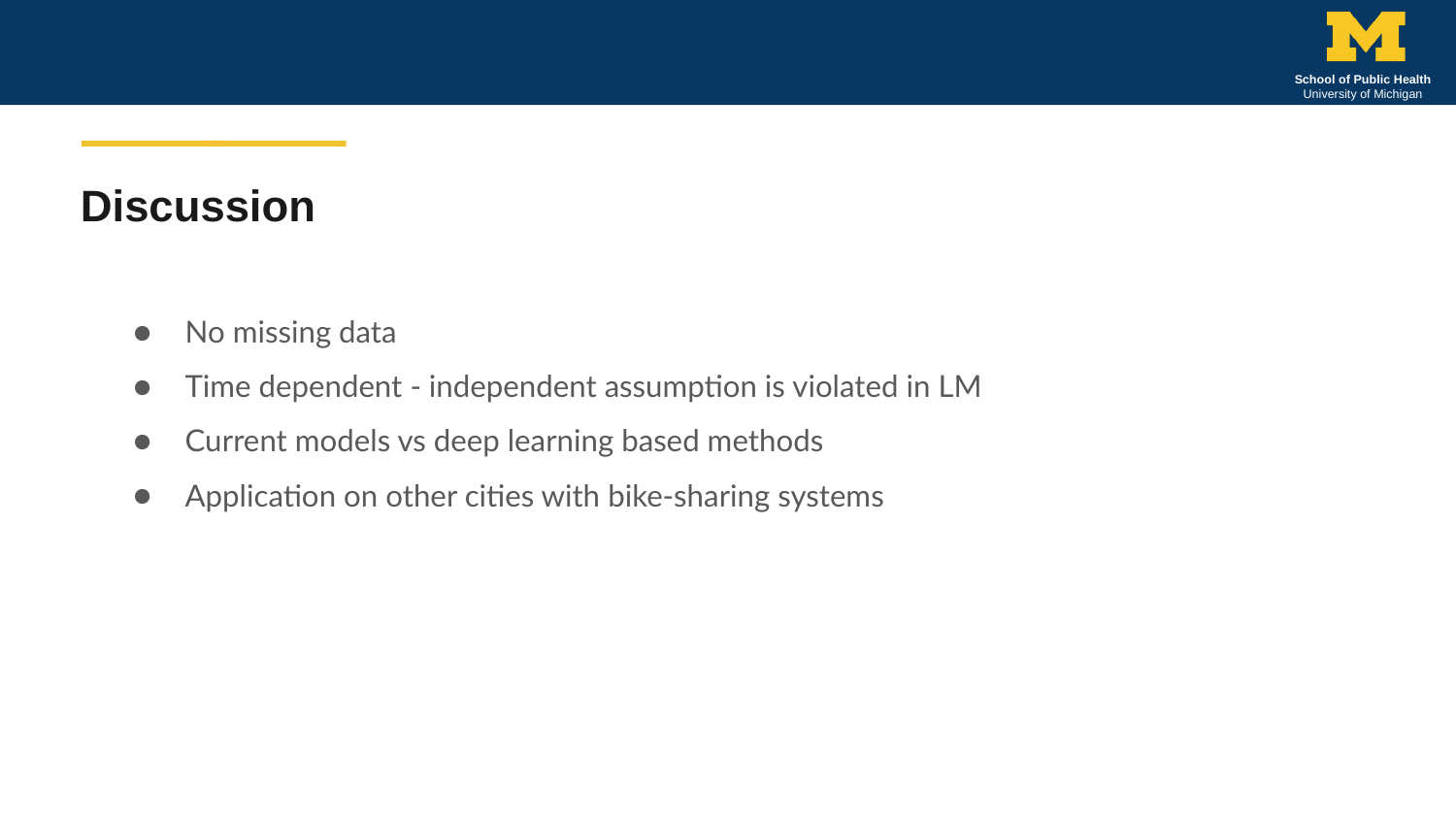

# Discussion
No missing data
Time dependent - independent assumption is violated in LM
Current models vs deep learning based methods
Application on other cities with bike-sharing systems